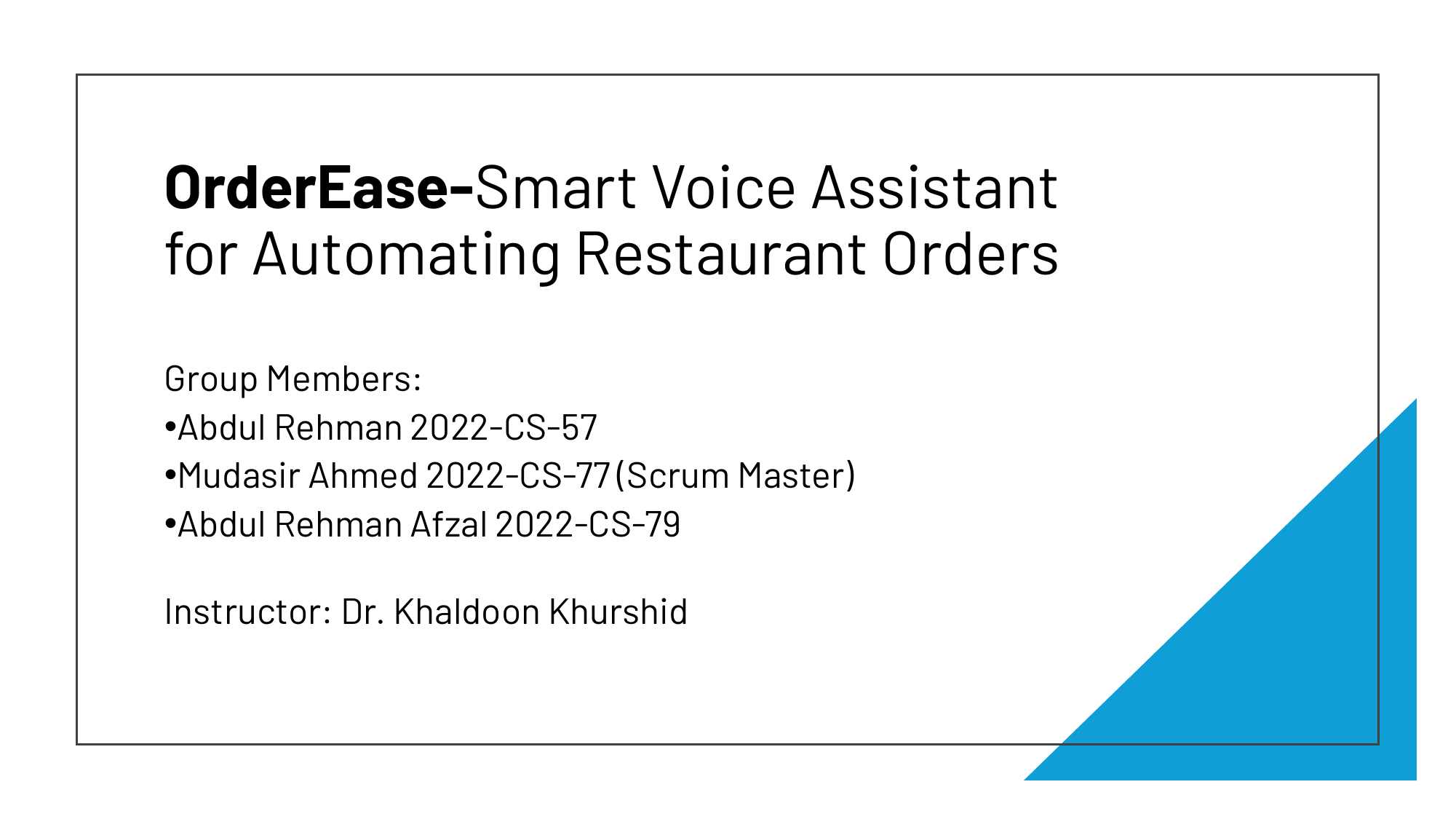

# OrderEase-Smart Voice Assistant for Automating Restaurant Orders
Group Members:
Abdul Rehman 2022-CS-57
Mudasir Ahmed 2022-CS-77 (Scrum Master)
Abdul Rehman Afzal 2022-CS-79
Instructor: Dr. Khaldoon Khurshid